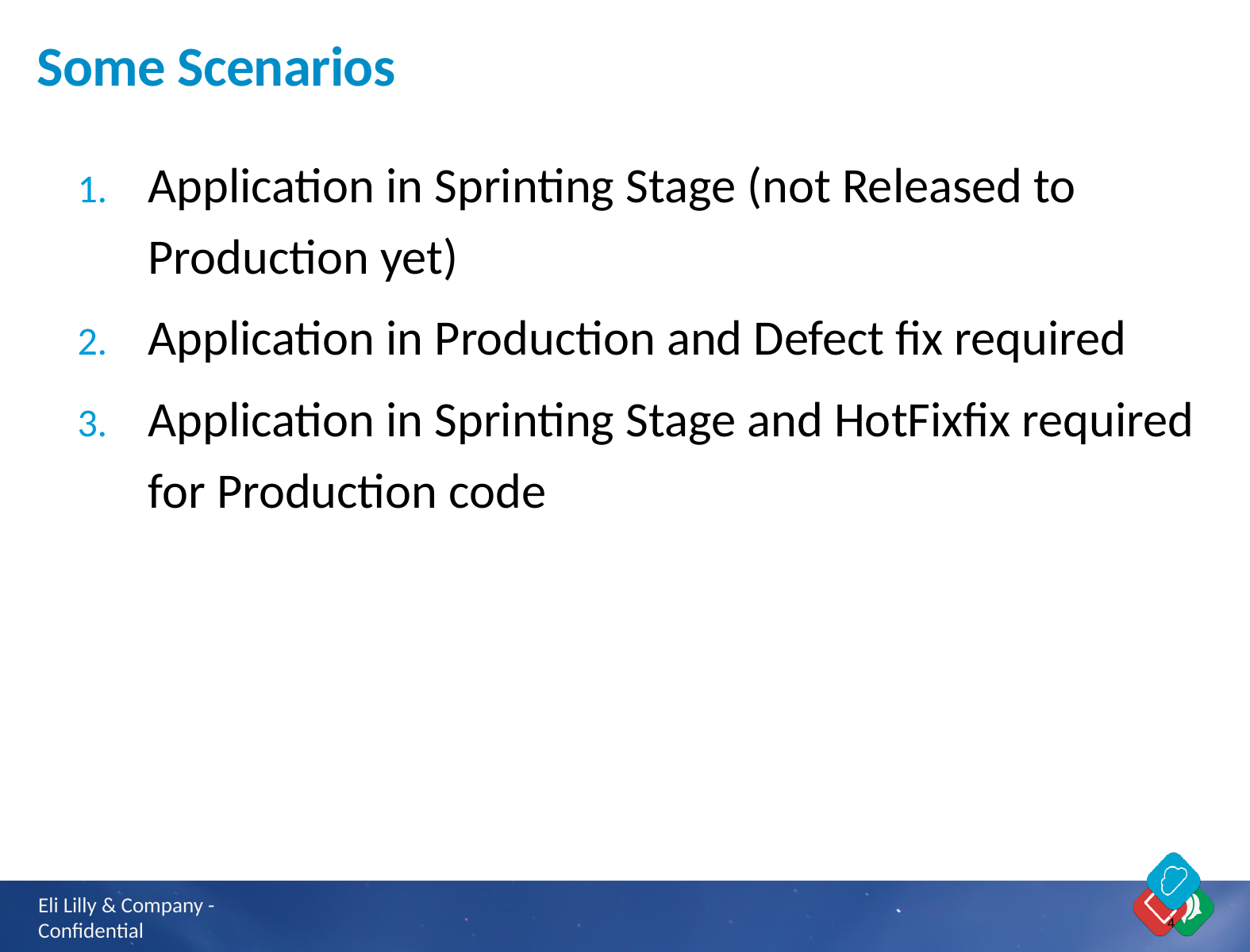

# Some Scenarios
Application in Sprinting Stage (not Released to Production yet)
Application in Production and Defect fix required
Application in Sprinting Stage and HotFixfix required for Production code
4